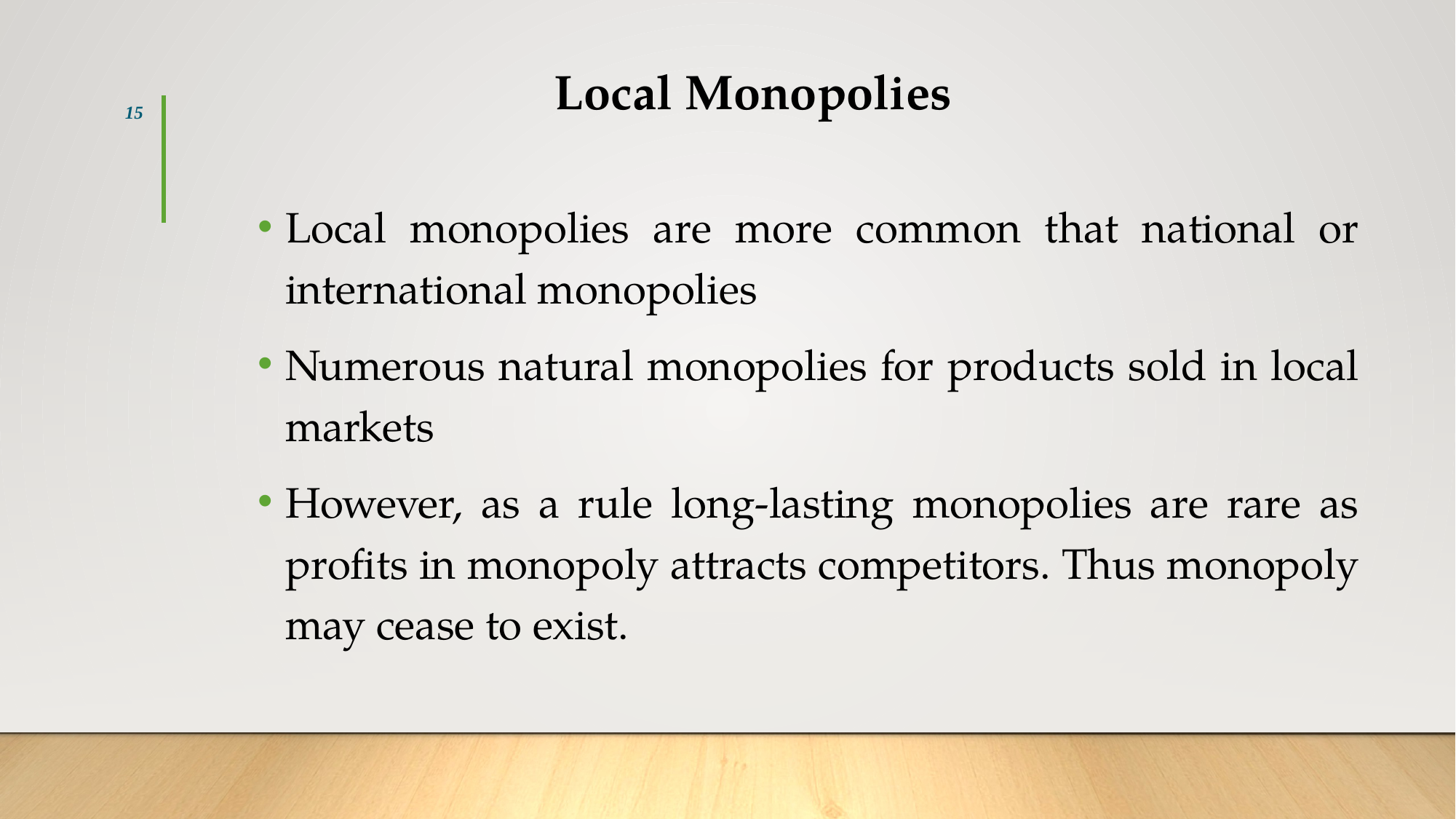

# Local Monopolies
15
Local monopolies are more common that national or international monopolies
Numerous natural monopolies for products sold in local markets
However, as a rule long-lasting monopolies are rare as profits in monopoly attracts competitors. Thus monopoly may cease to exist.